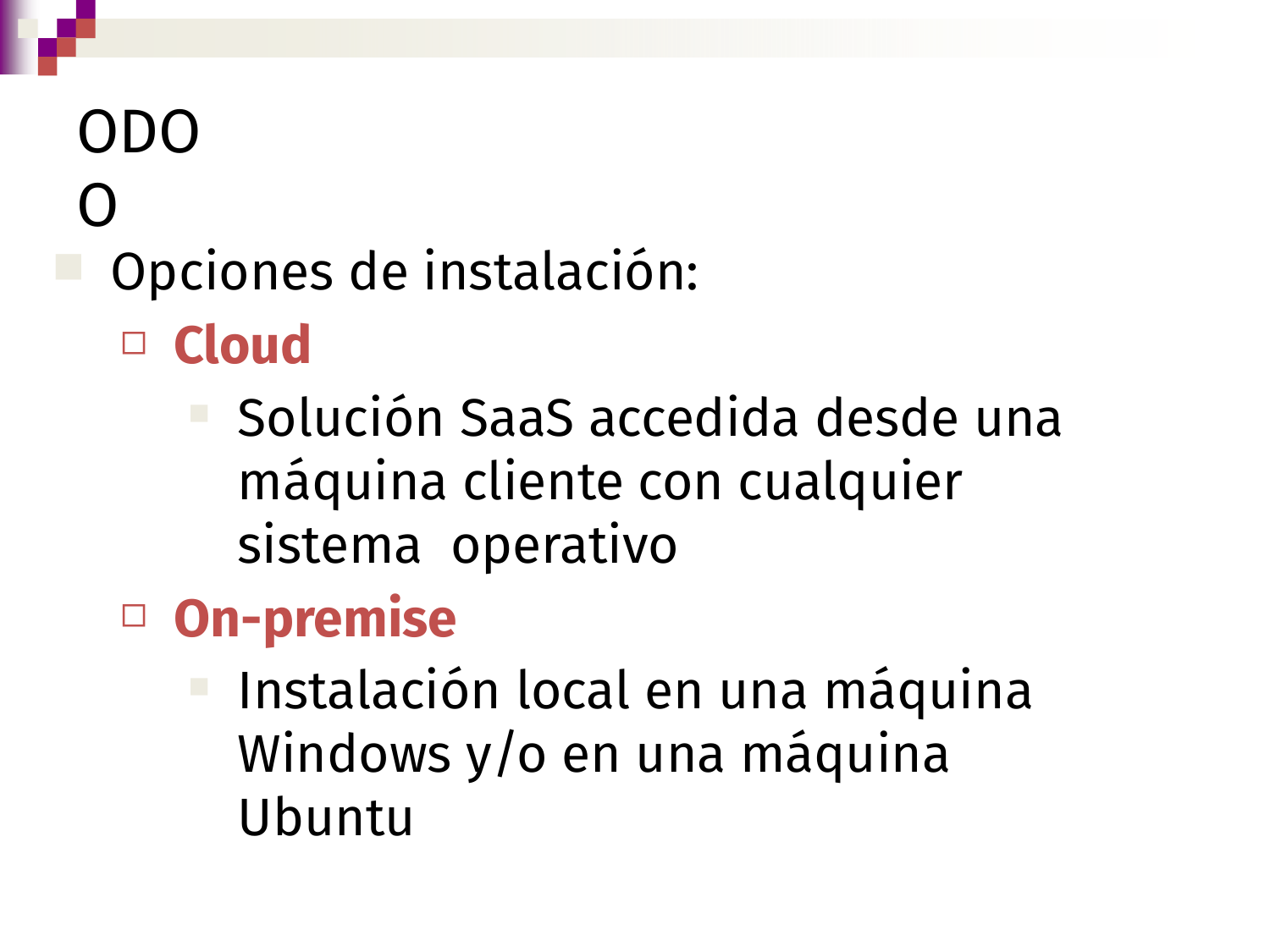

# ODOO
Opciones de instalación:
Cloud
Solución SaaS accedida desde una  máquina cliente con cualquier sistema  operativo
On-premise
Instalación local en una máquina  Windows y/o en una máquina Ubuntu